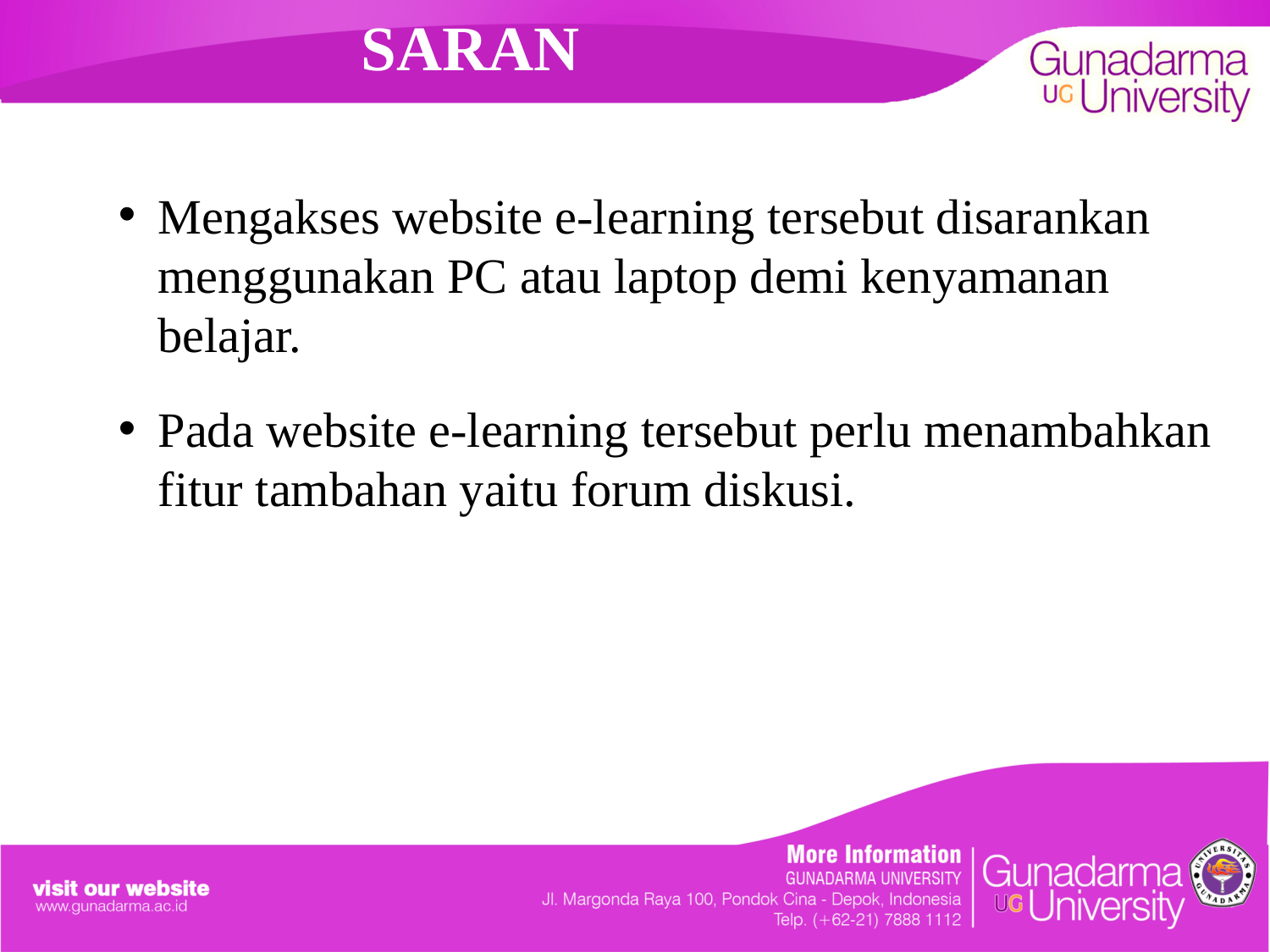

# SARAN
Mengakses website e-learning tersebut disarankan menggunakan PC atau laptop demi kenyamanan belajar.
Pada website e-learning tersebut perlu menambahkan fitur tambahan yaitu forum diskusi.